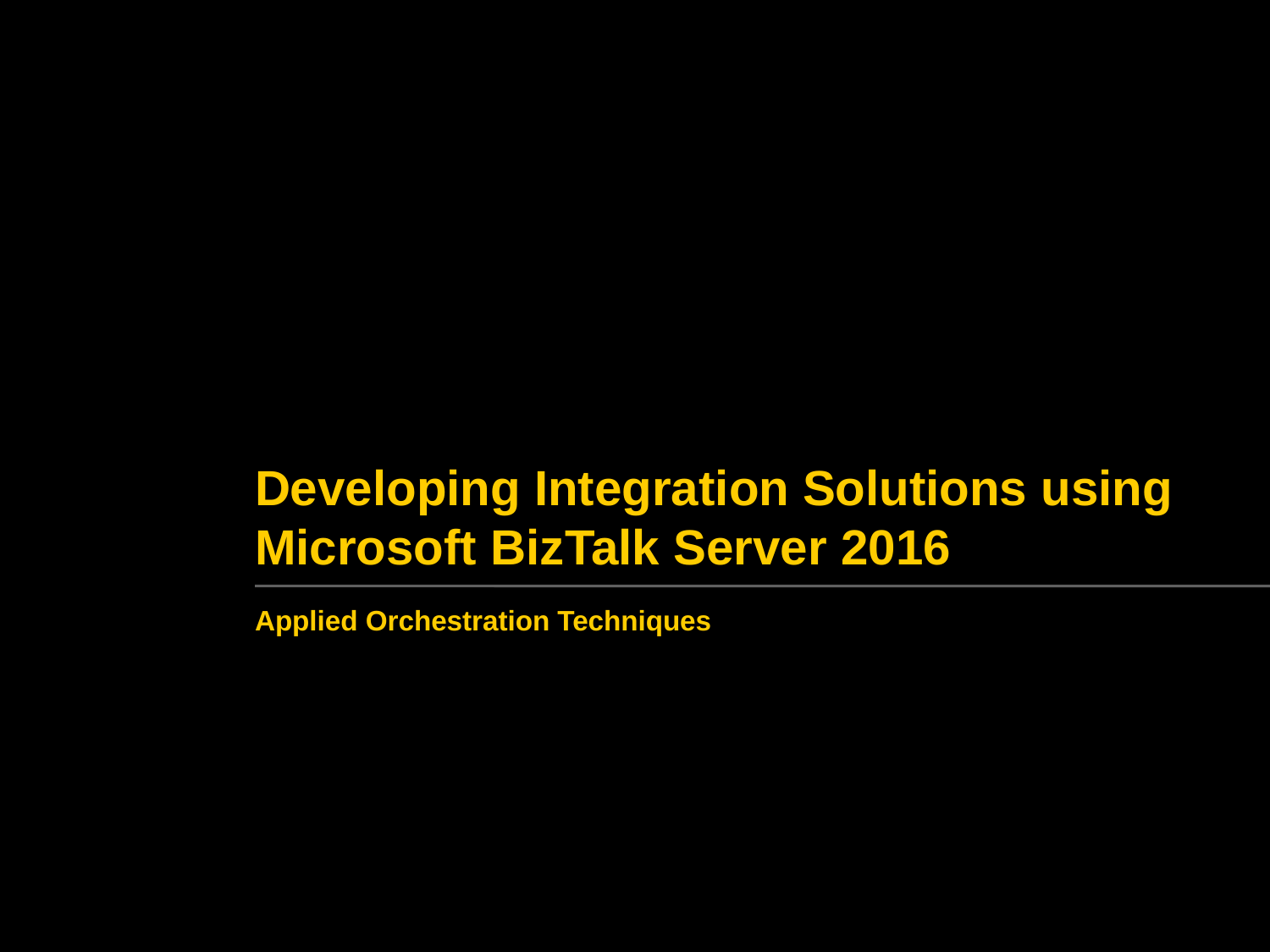

# Developing Integration Solutions using Microsoft BizTalk Server 2016
Applied Orchestration Techniques
2010-01-11
1